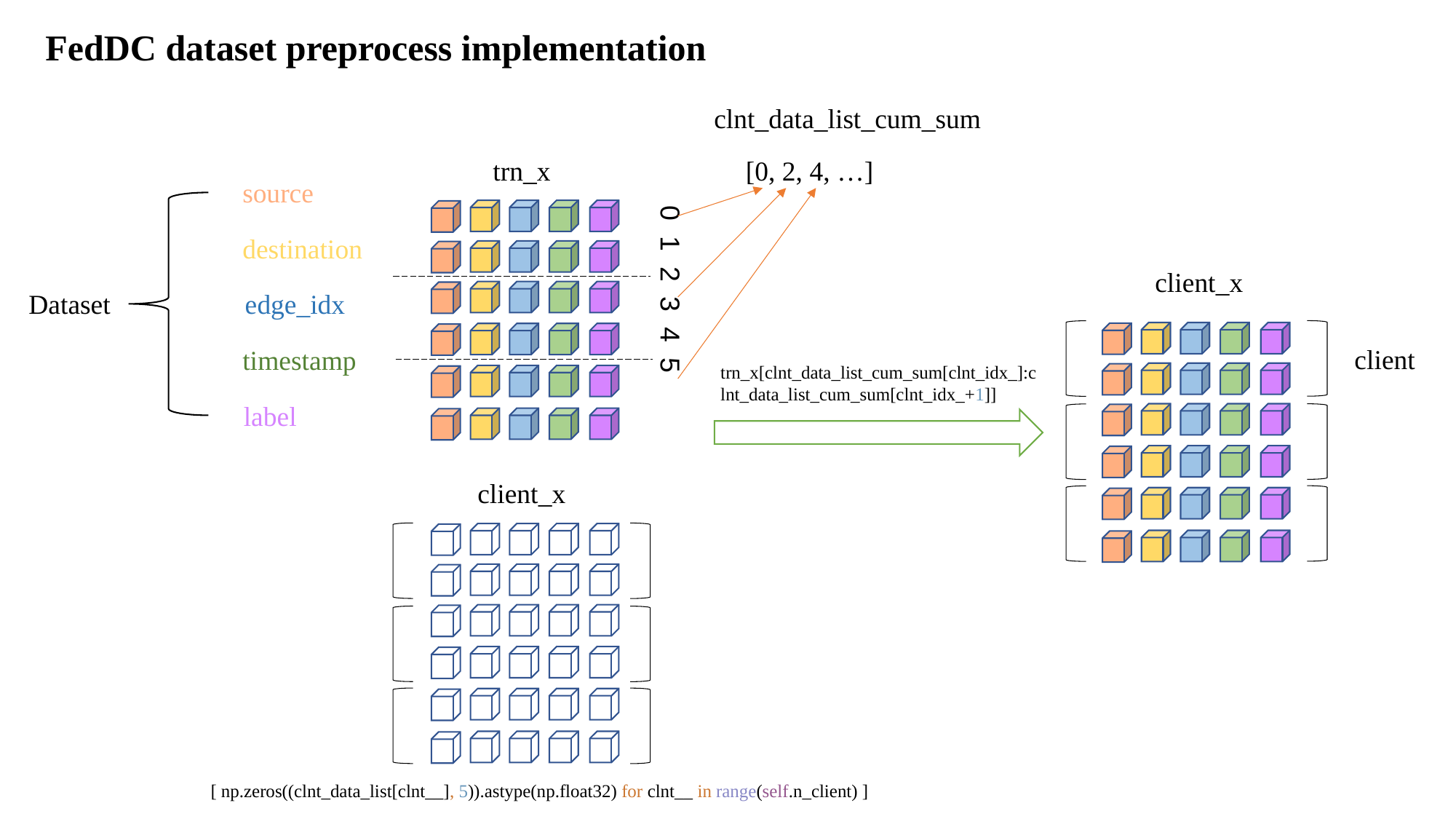

FedDC dataset preprocess implementation
clnt_data_list_cum_sum
trn_x
[0, 2, 4, …]
source

0  1  2  3  4  5

destination

client_x

Dataset
edge_idx

client
timestamp
trn_x[clnt_data_list_cum_sum[clnt_idx_]:clnt_data_list_cum_sum[clnt_idx_+1]]

label

client_x

[ np.zeros((clnt_data_list[clnt__], 5)).astype(np.float32) for clnt__ in range(self.n_client) ]